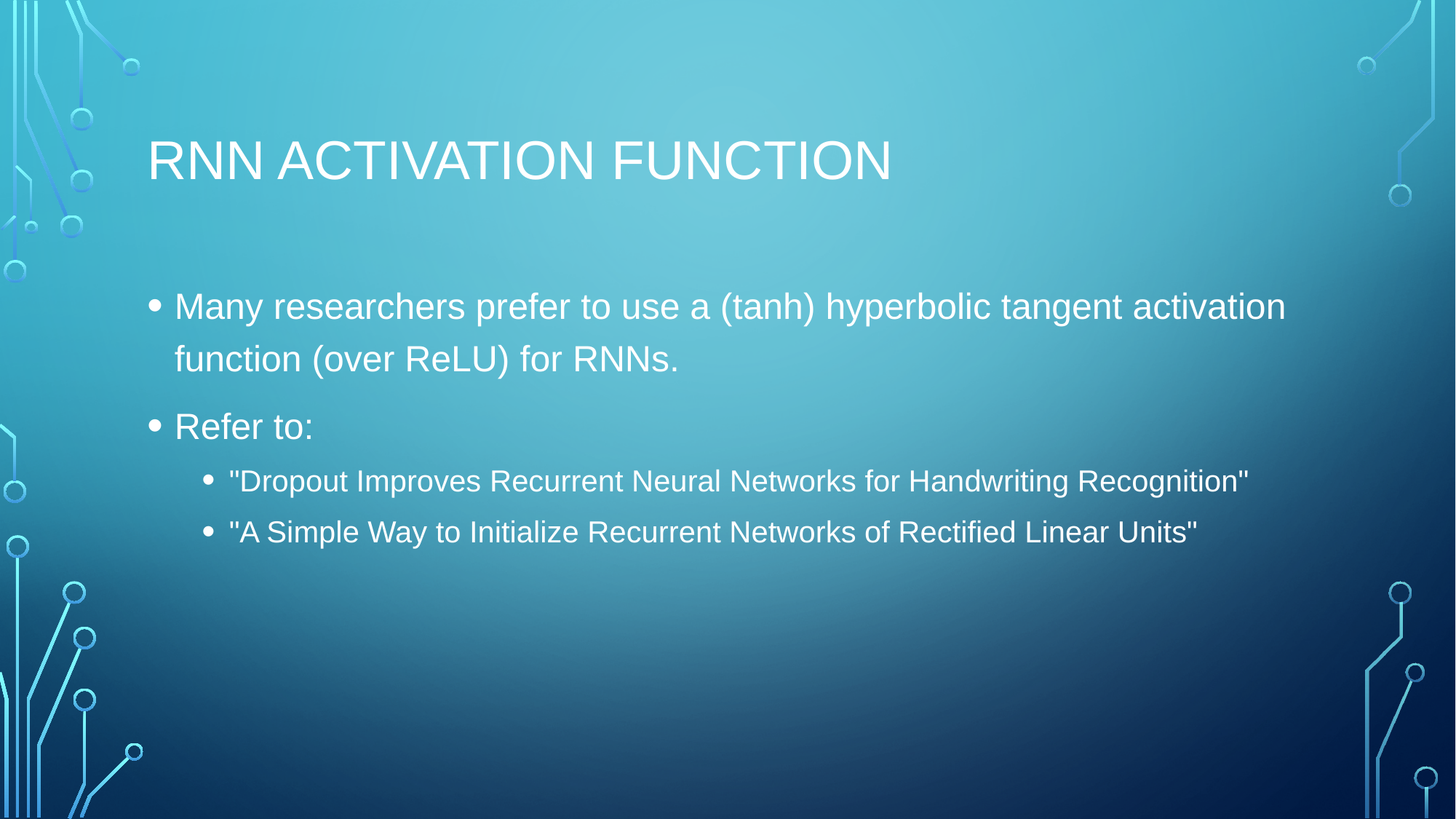

# Rnn activation function
Many researchers prefer to use a (tanh) hyperbolic tangent activation function (over ReLU) for RNNs.
Refer to:
"Dropout Improves Recurrent Neural Networks for Handwriting Recognition"
"A Simple Way to Initialize Recurrent Networks of Rectified Linear Units"